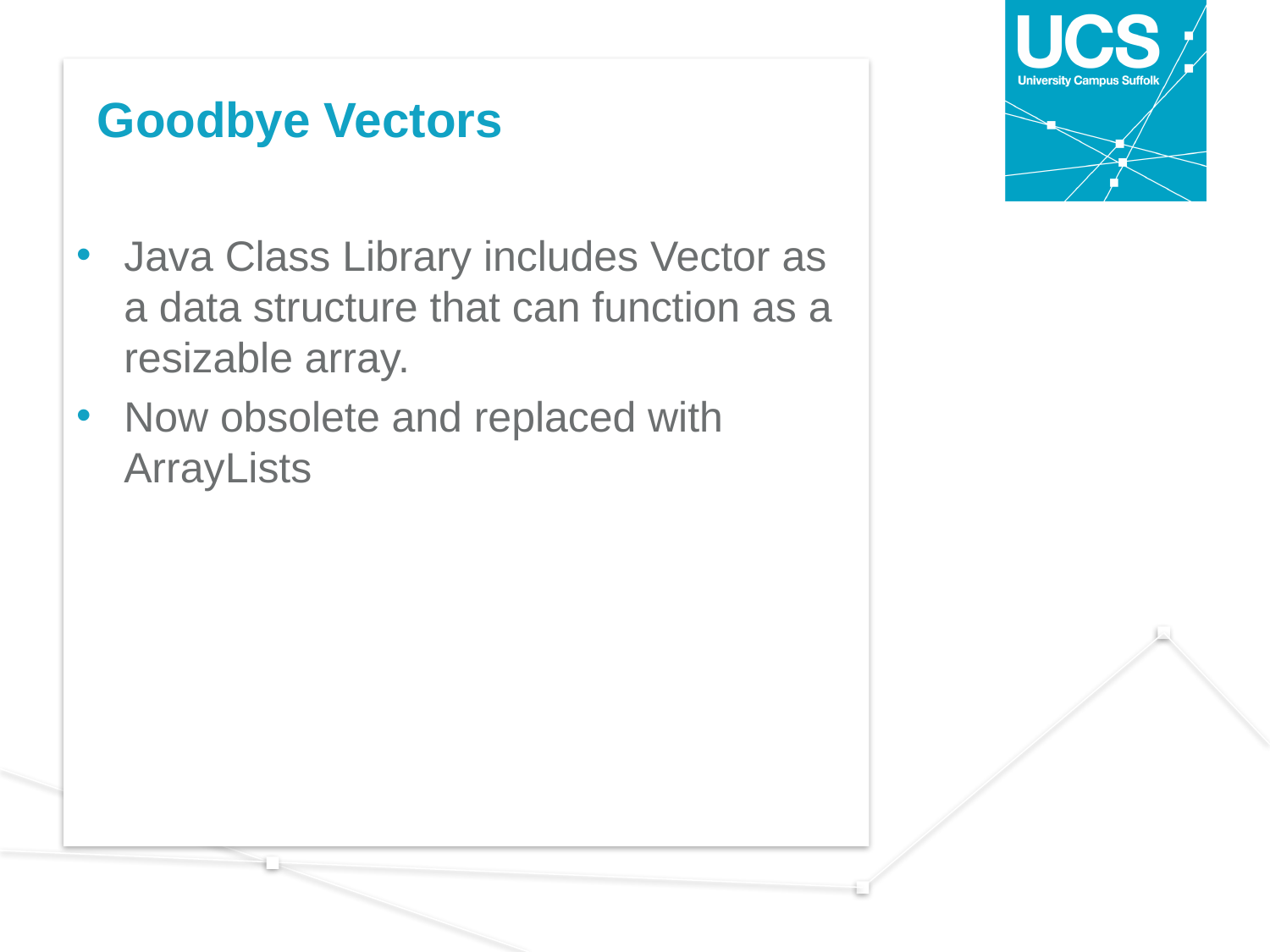

# Goodbye Vectors
Java Class Library includes Vector as a data structure that can function as a resizable array.
Now obsolete and replaced with ArrayLists